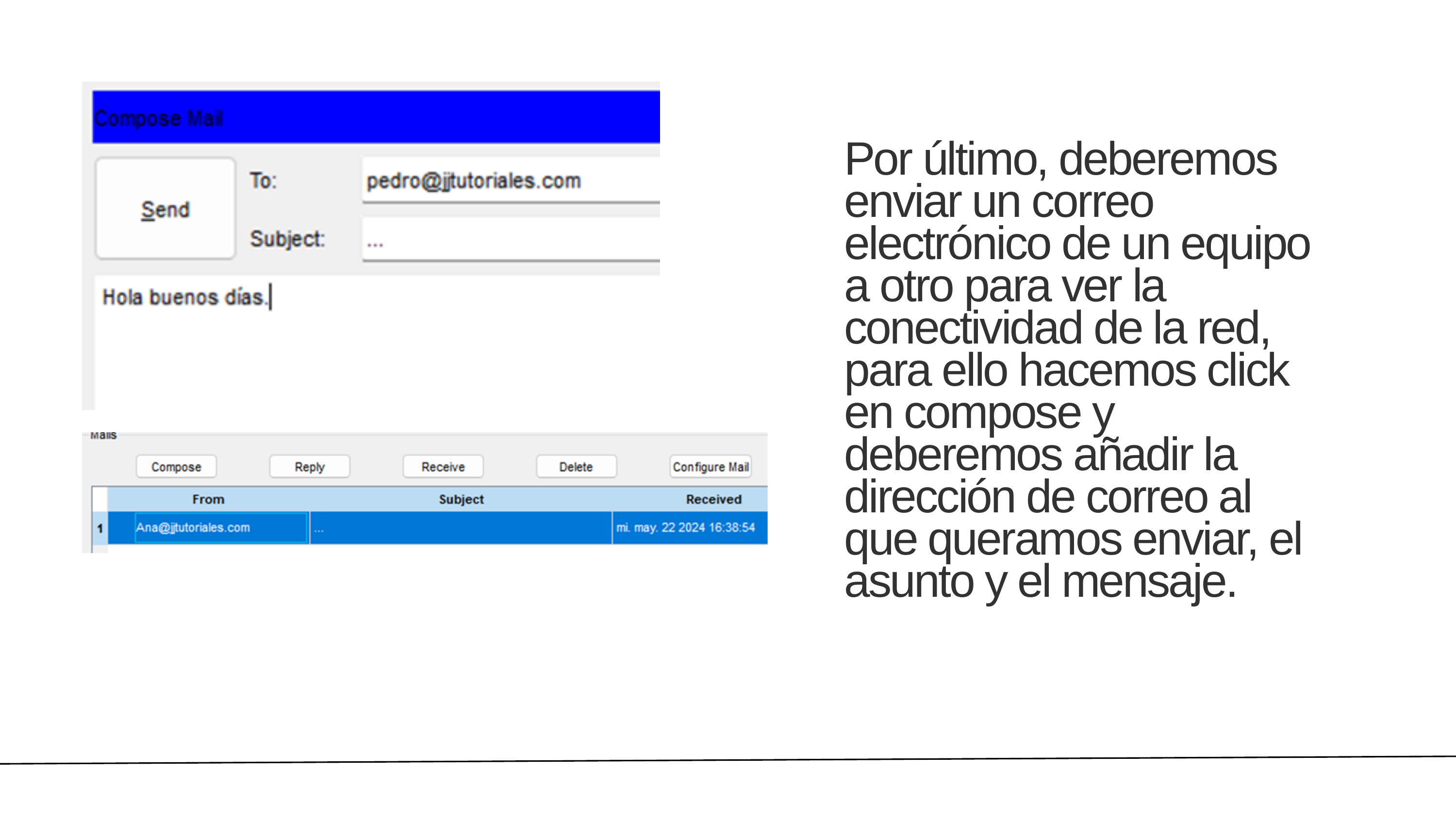

Por último, deberemos enviar un correo electrónico de un equipo a otro para ver la conectividad de la red, para ello hacemos click en compose y deberemos añadir la dirección de correo al que queramos enviar, el asunto y el mensaje.